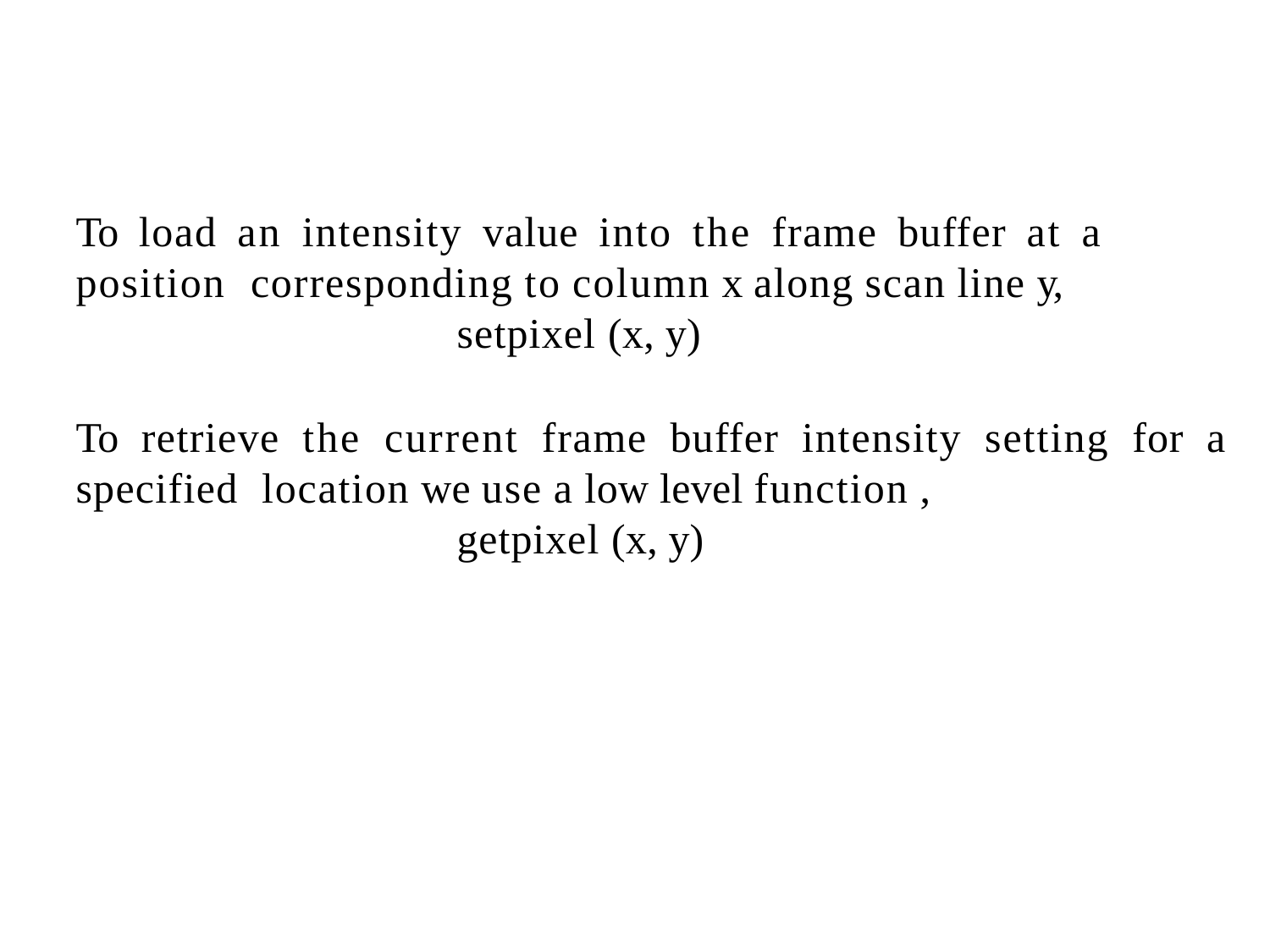

To load an intensity value into the frame buffer at a position  corresponding to column x along scan line y,
setpixel (x, y)

To retrieve the current frame buffer intensity setting for a specified  location we use a low level function ,
getpixel (x, y)